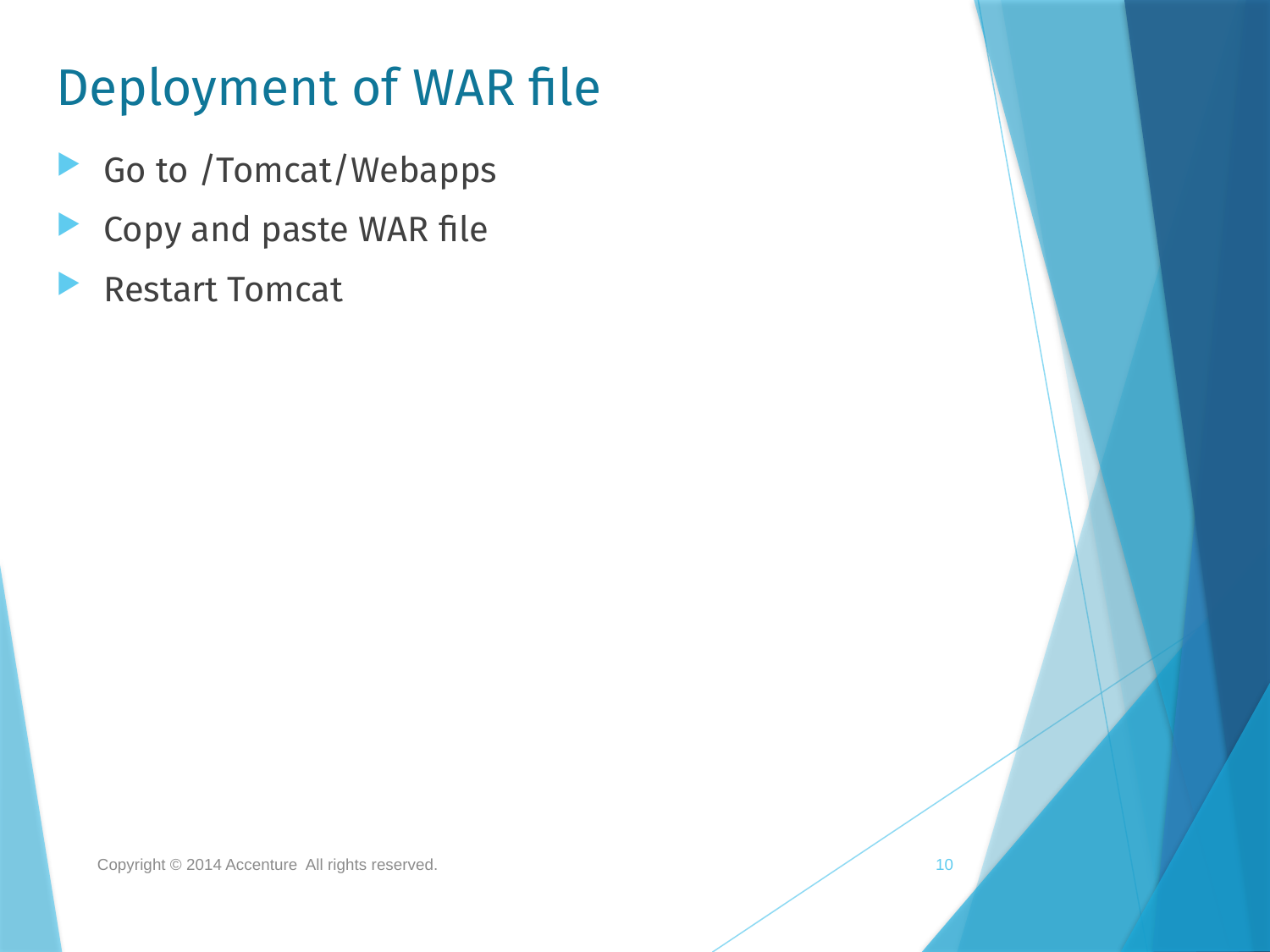

# Deployment of WAR file

Go to /Tomcat/Webapps
Copy and paste WAR file
Restart Tomcat
Copyright © 2014 Accenture  All rights reserved.
10